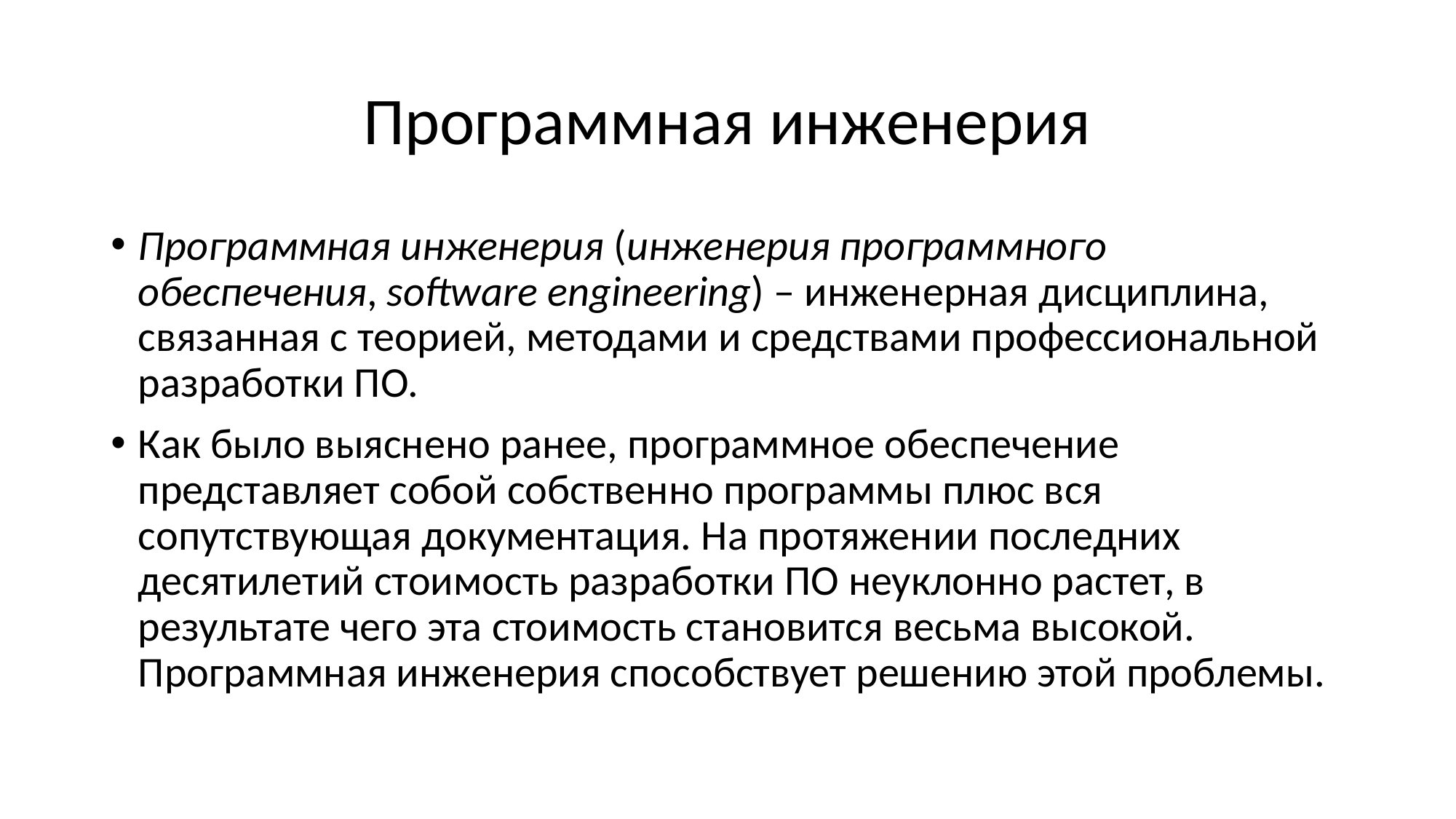

# Программная инженерия
Программная инженерия (инженерия программного обеспечения, software engineering) – инженерная дисциплина, связанная с теорией, методами и средствами профессиональной разработки ПО.
Как было выяснено ранее, программное обеспечение представляет собой собственно программы плюс вся сопутствующая документация. На протяжении последних десятилетий стоимость разработки ПО неуклонно растет, в результате чего эта стоимость становится весьма высокой. Программная инженерия способствует решению этой проблемы.